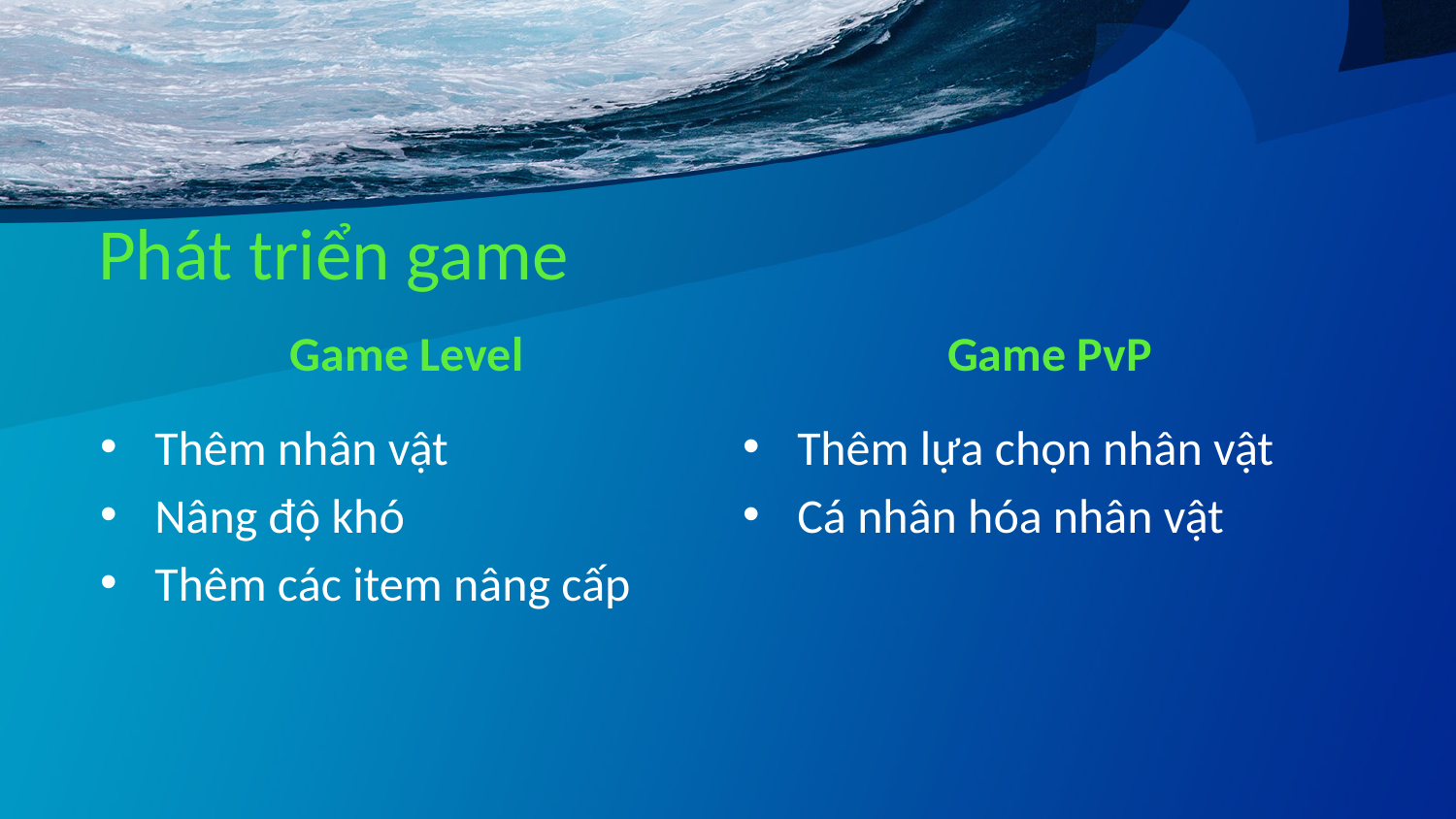

# Phát triển game
Game Level
Game PvP
Thêm nhân vật
Nâng độ khó
Thêm các item nâng cấp
Thêm lựa chọn nhân vật
Cá nhân hóa nhân vật